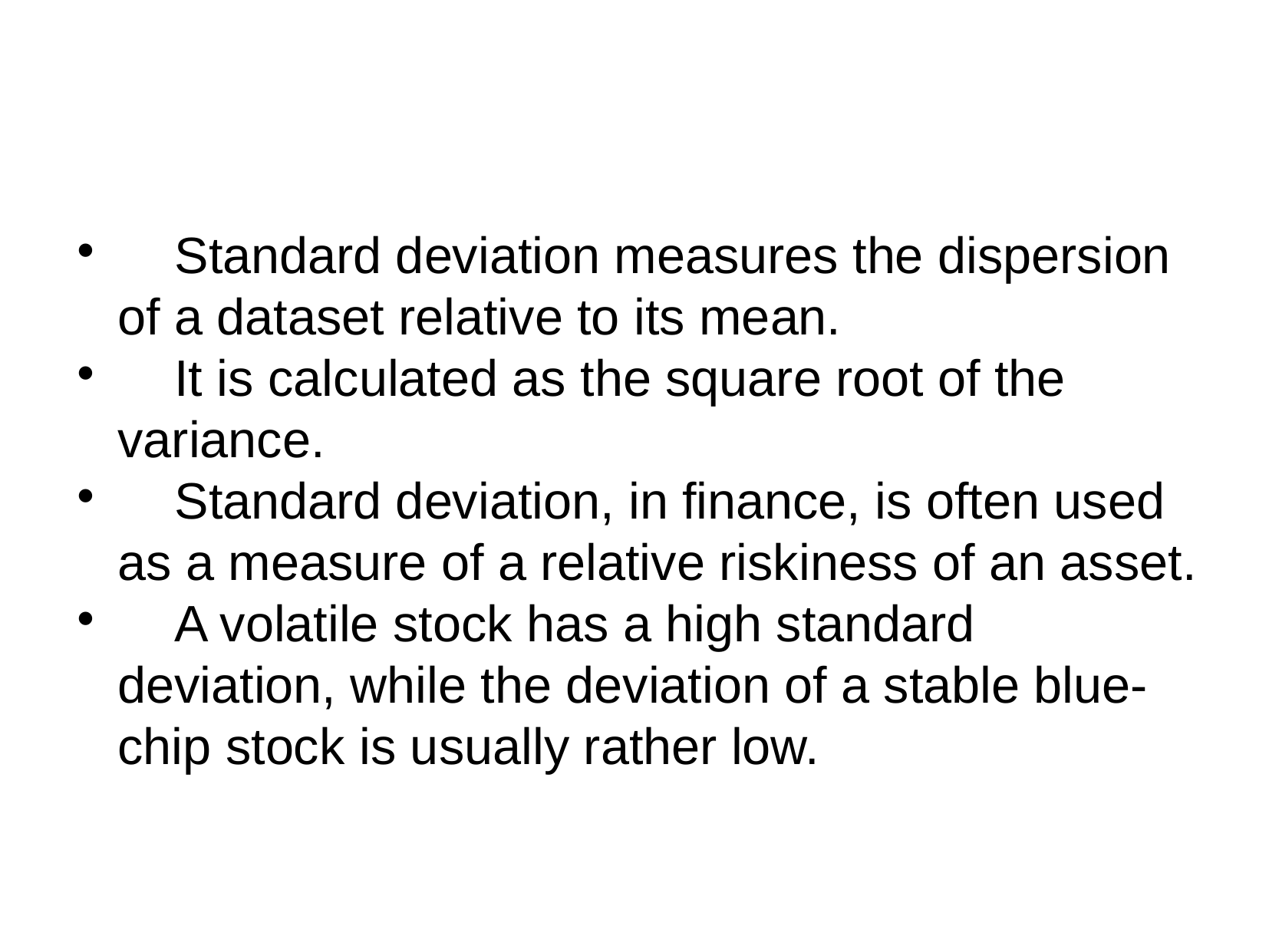

Standard deviation measures the dispersion of a dataset relative to its mean.
    It is calculated as the square root of the variance.
    Standard deviation, in finance, is often used as a measure of a relative riskiness of an asset.
    A volatile stock has a high standard deviation, while the deviation of a stable blue-chip stock is usually rather low.